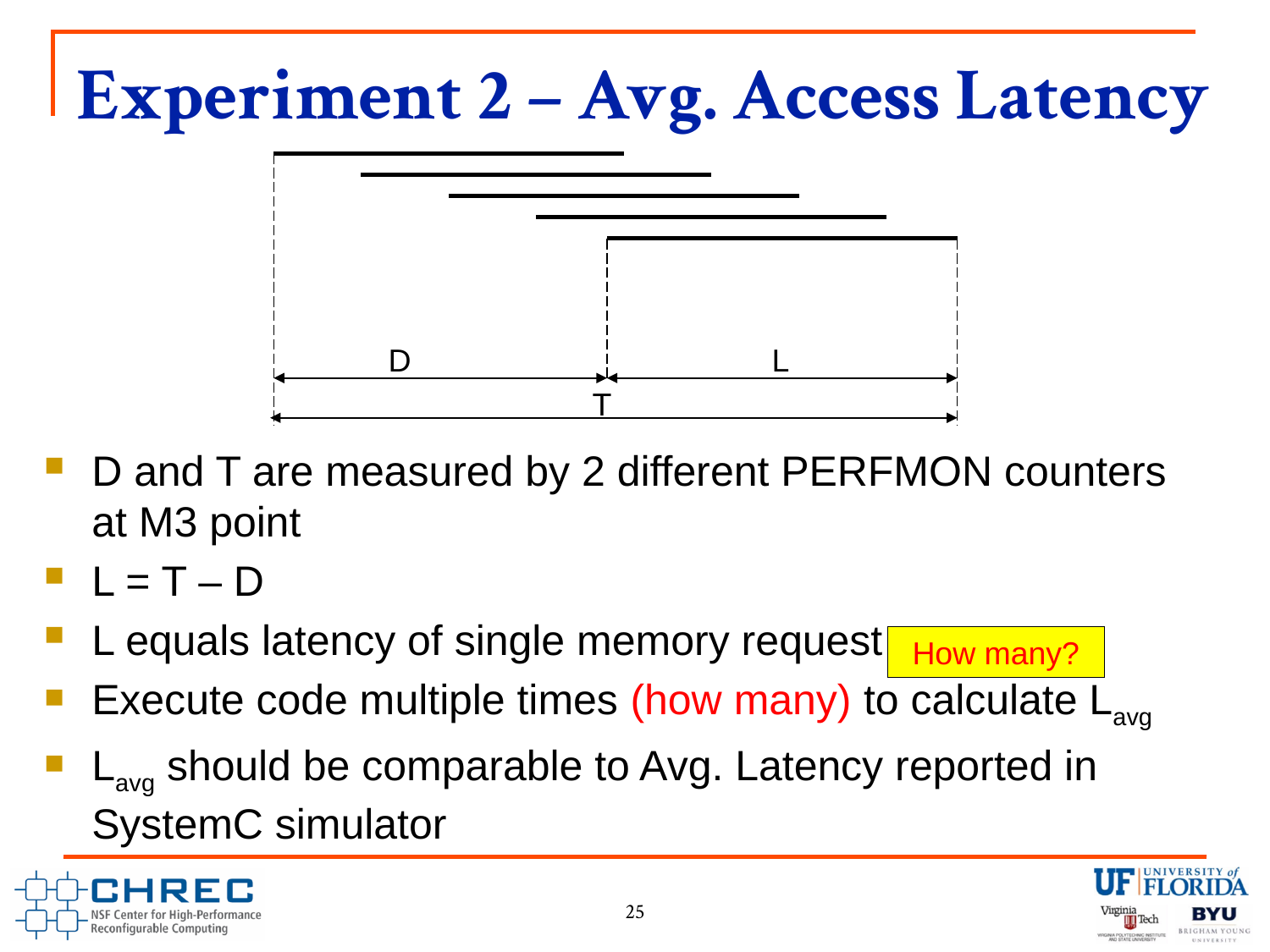

# Experiment 2 – Avg. Access Latency
D
L
T
D and T are measured by 2 different PERFMON counters at M3 point
L = T – D
L equals latency of single memory request
Execute code multiple times (how many) to calculate Lavg
Lavg should be comparable to Avg. Latency reported in SystemC simulator
How many?
25